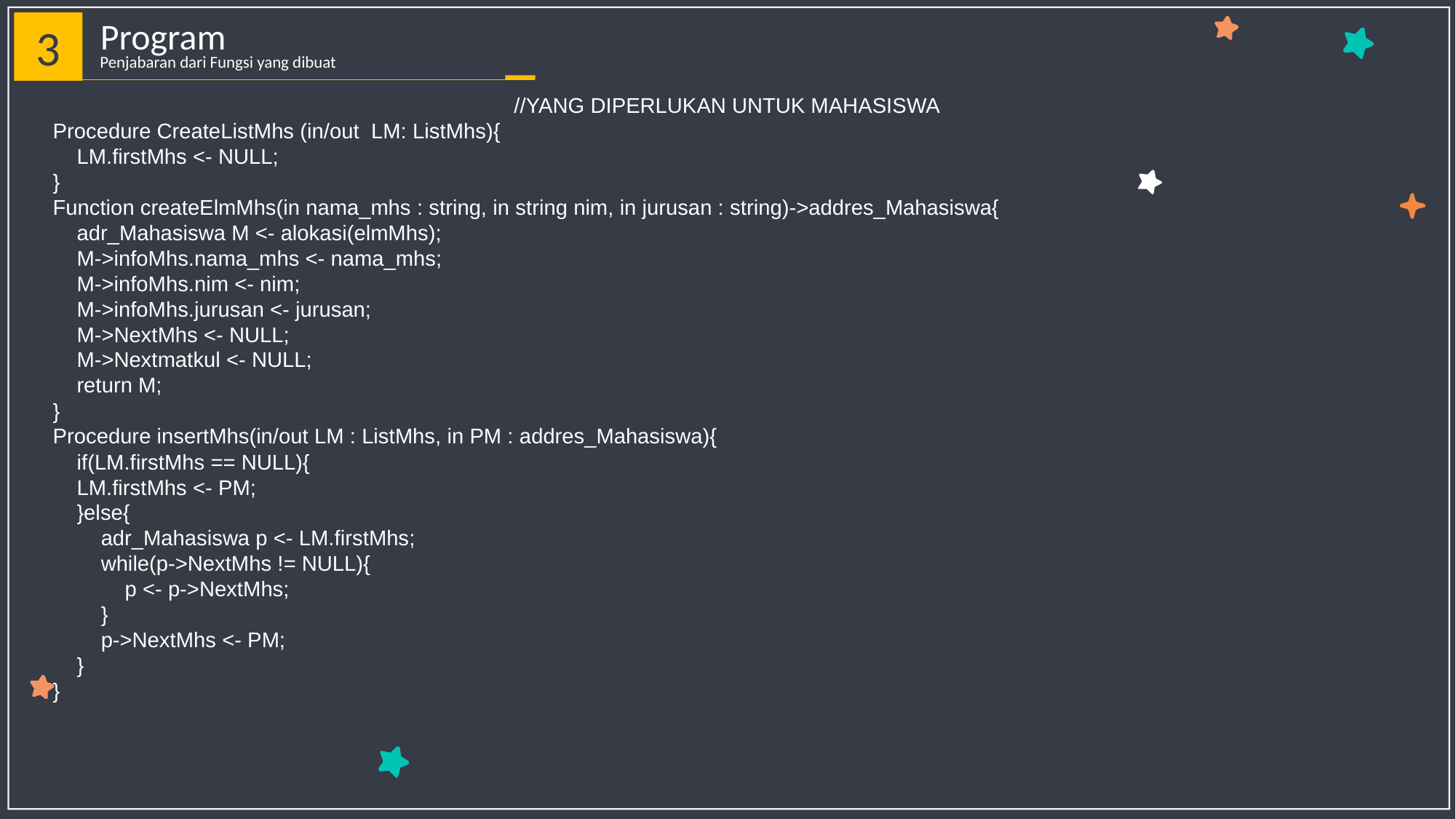

Program

3

Penjabaran dari Fungsi yang dibuat

//YANG DIPERLUKAN UNTUK MAHASISWA
Procedure CreateListMhs (in/out  LM: ListMhs){
    LM.firstMhs <- NULL;
}
Function createElmMhs(in nama_mhs : string, in string nim, in jurusan : string)->addres_Mahasiswa{
    adr_Mahasiswa M <- alokasi(elmMhs);
    M->infoMhs.nama_mhs <- nama_mhs;
    M->infoMhs.nim <- nim;
    M->infoMhs.jurusan <- jurusan;
    M->NextMhs <- NULL;
    M->Nextmatkul <- NULL;
    return M;
}
Procedure insertMhs(in/out LM : ListMhs, in PM : addres_Mahasiswa){
    if(LM.firstMhs == NULL){
    LM.firstMhs <- PM;
    }else{
        adr_Mahasiswa p <- LM.firstMhs;
        while(p->NextMhs != NULL){
            p <- p->NextMhs;
        }
        p->NextMhs <- PM;
    }
}